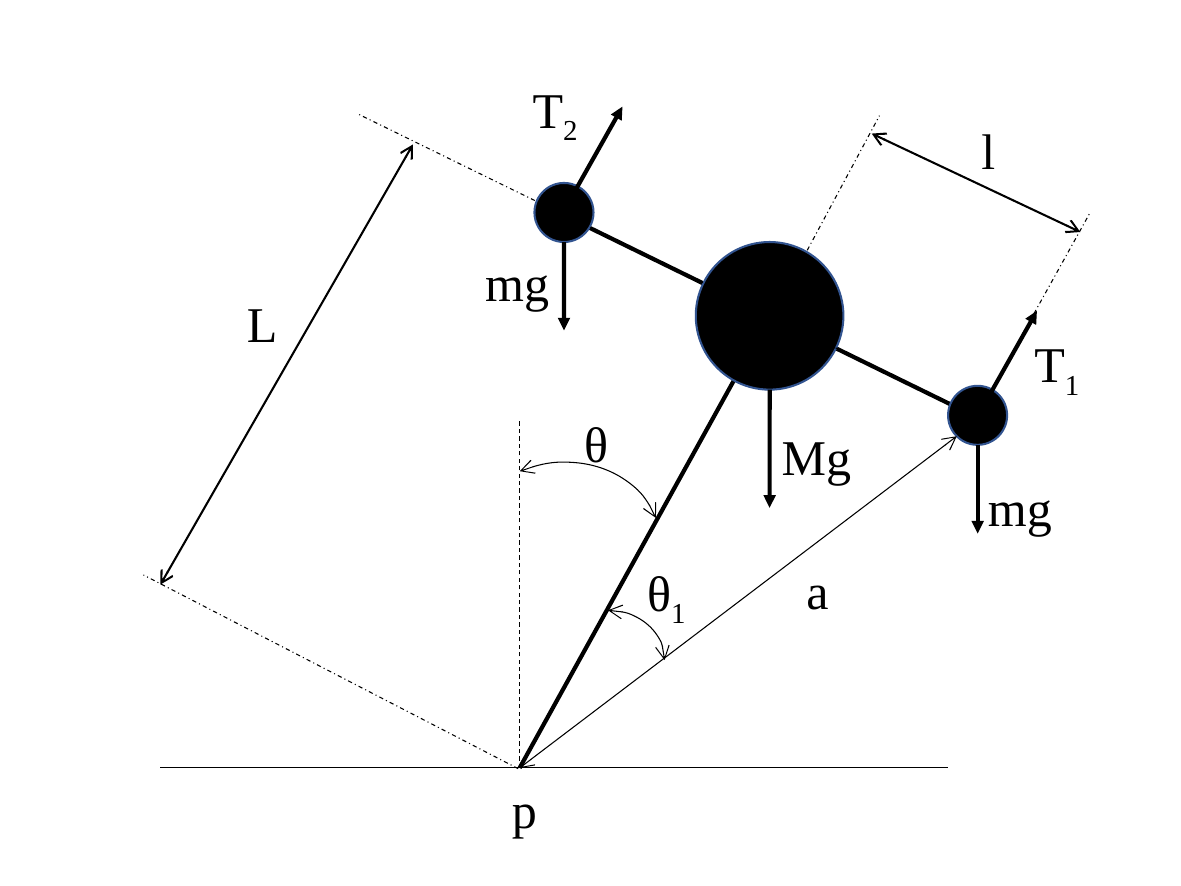

T2
l

mg
L
T1

θ
Mg

mg
a
θ1

p